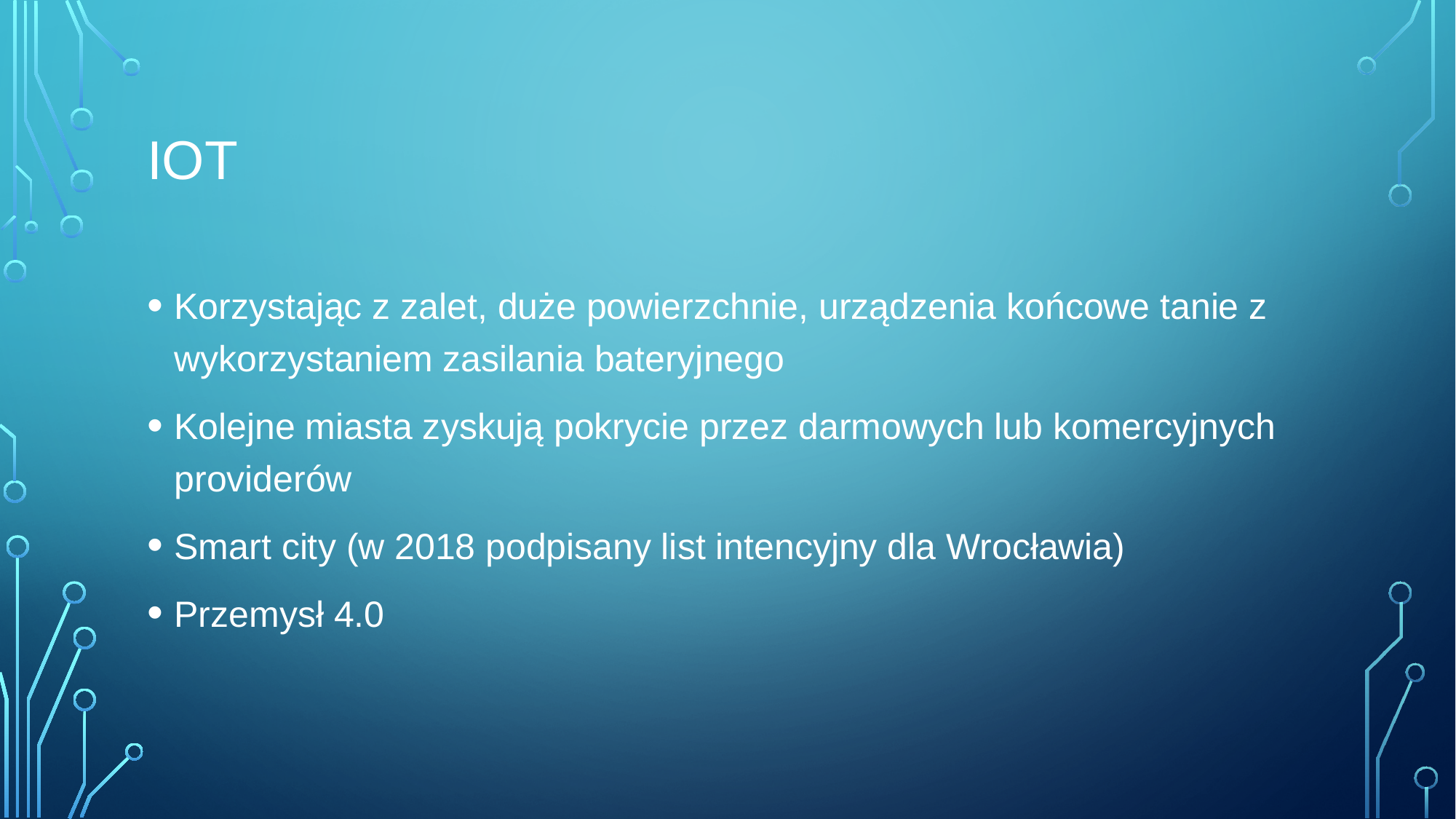

# IoT
Korzystając z zalet, duże powierzchnie, urządzenia końcowe tanie z wykorzystaniem zasilania bateryjnego
Kolejne miasta zyskują pokrycie przez darmowych lub komercyjnych providerów
Smart city (w 2018 podpisany list intencyjny dla Wrocławia)
Przemysł 4.0